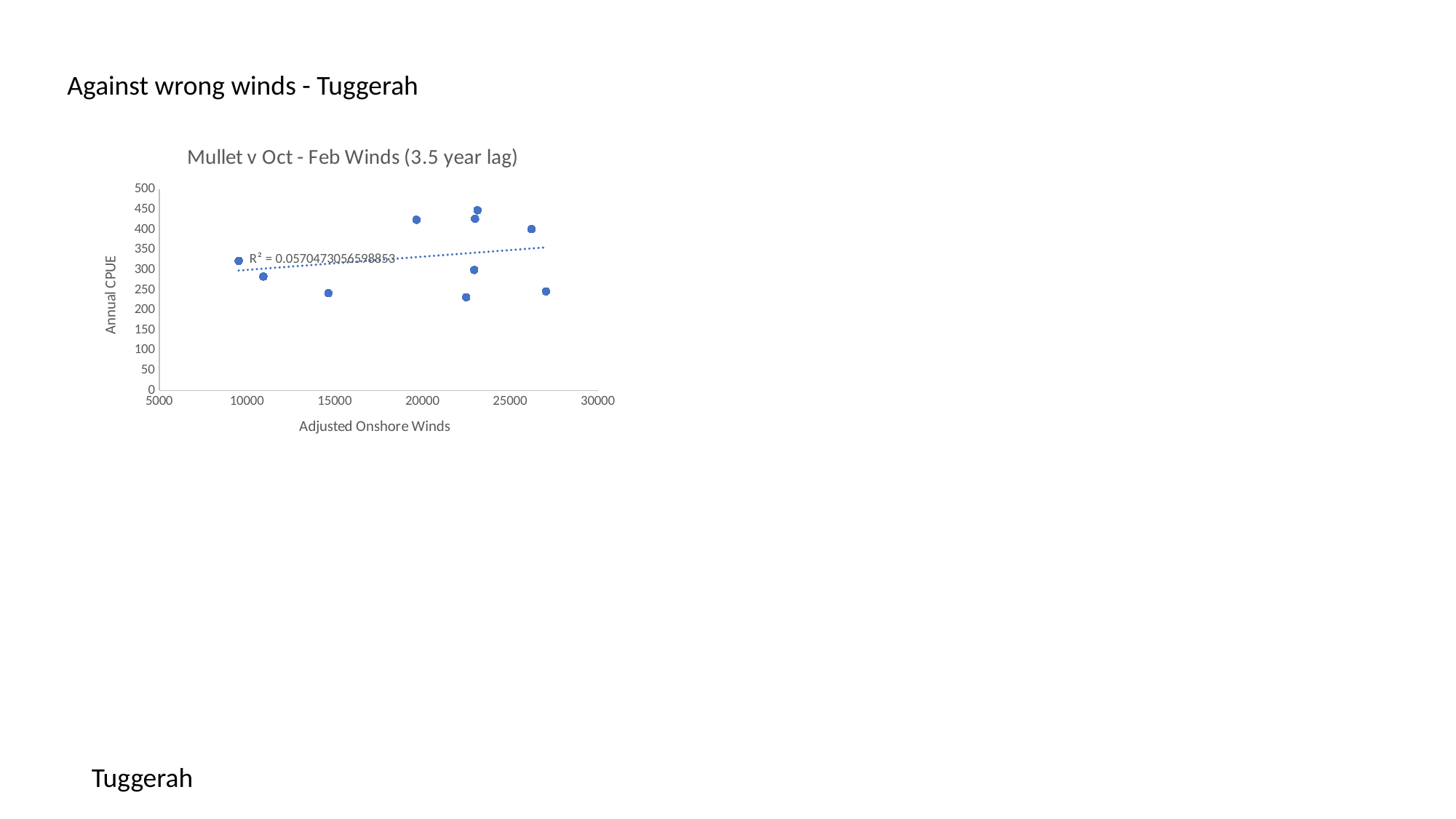

Against wrong winds - Tuggerah

### Chart: Mullet v Oct - Feb Winds (3.5 year lag)

| Category |  |
|---|---|
Tuggerah